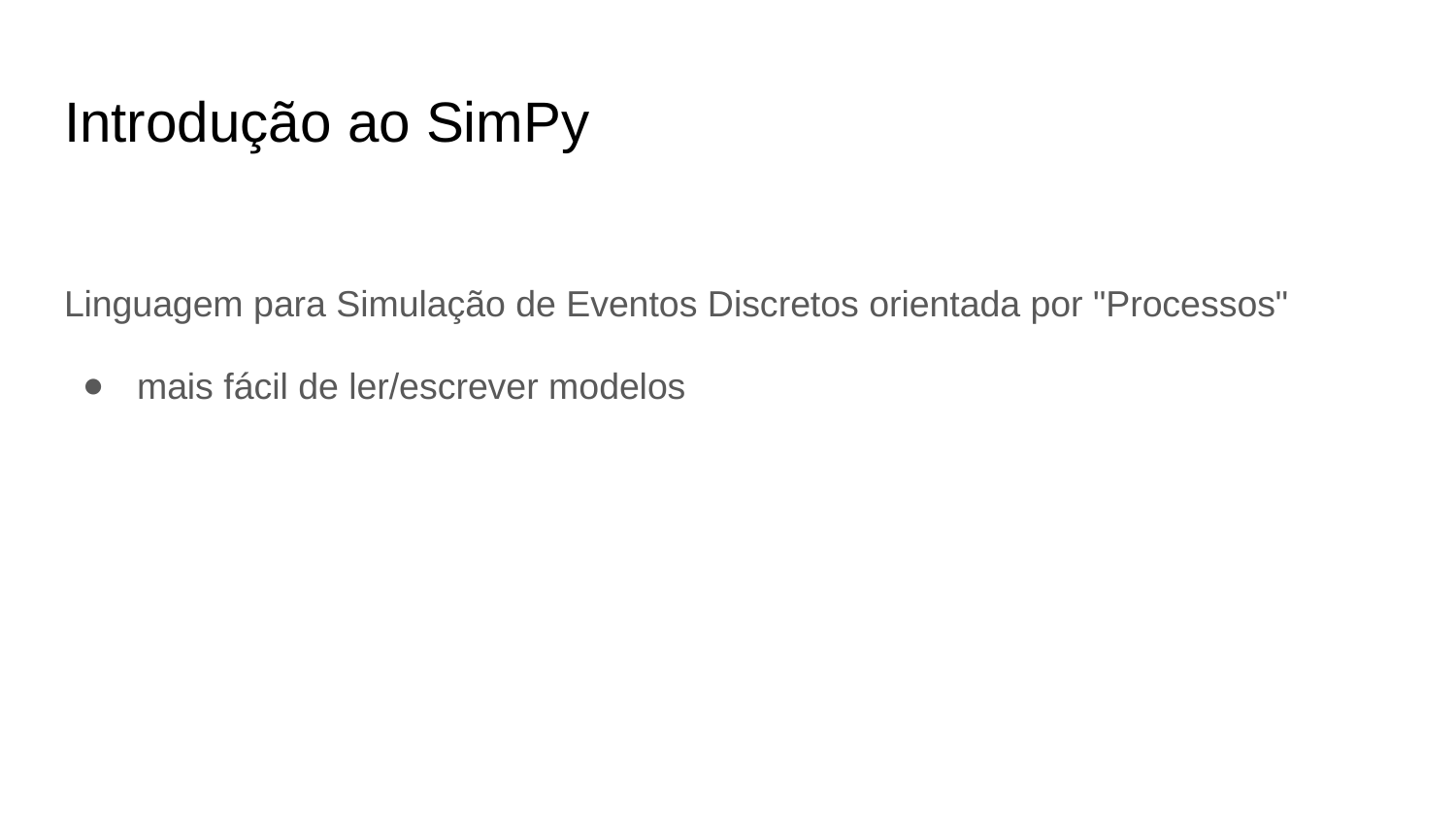

# Introdução ao SimPy

Linguagem para Simulação de Eventos Discretos orientada por "Processos"
mais fácil de ler/escrever modelos